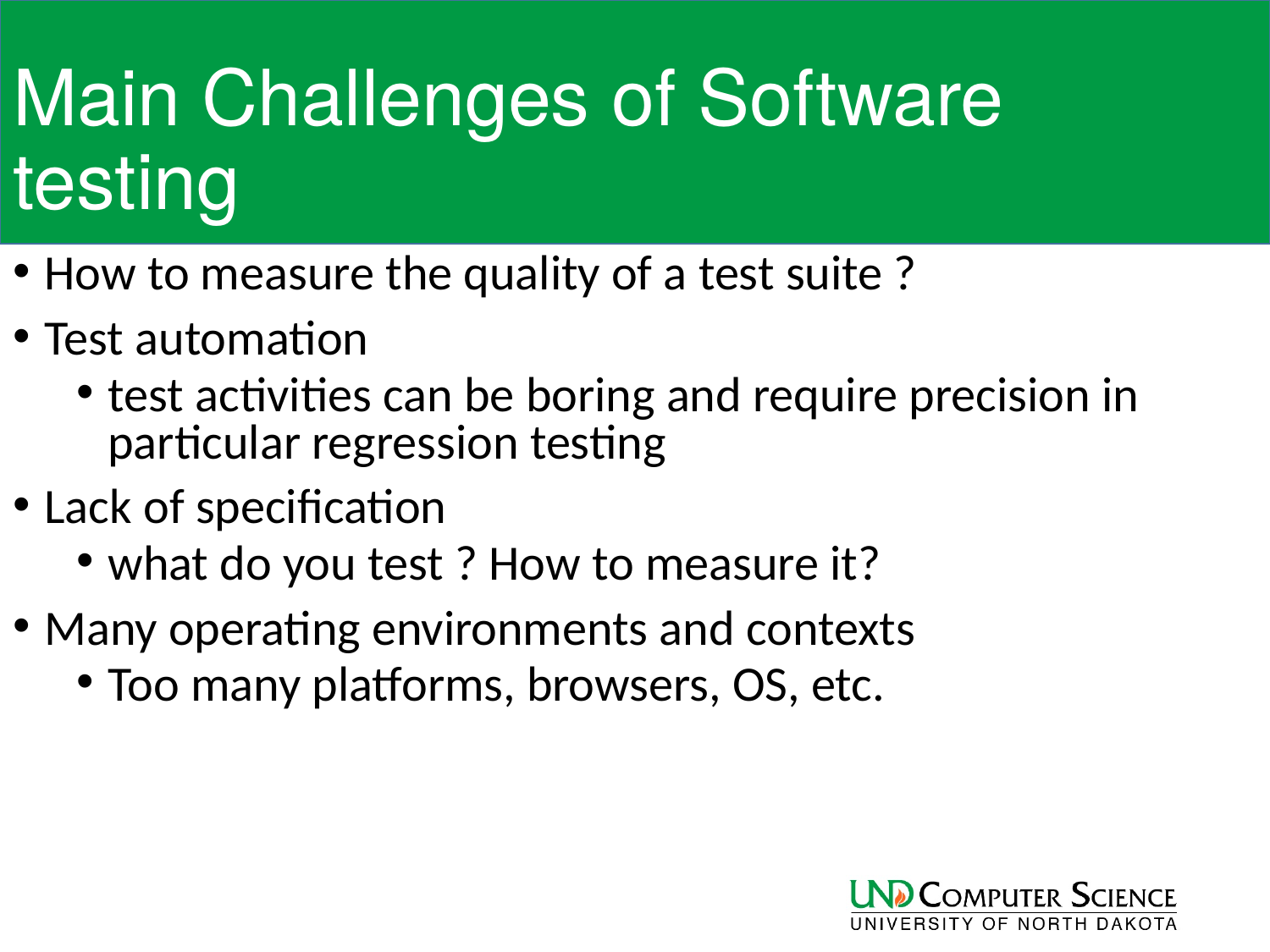

# Main Challenges of Software testing
How to measure the quality of a test suite ?
Test automation
test activities can be boring and require precision in particular regression testing
Lack of specification
what do you test ? How to measure it?
Many operating environments and contexts
Too many platforms, browsers, OS, etc.